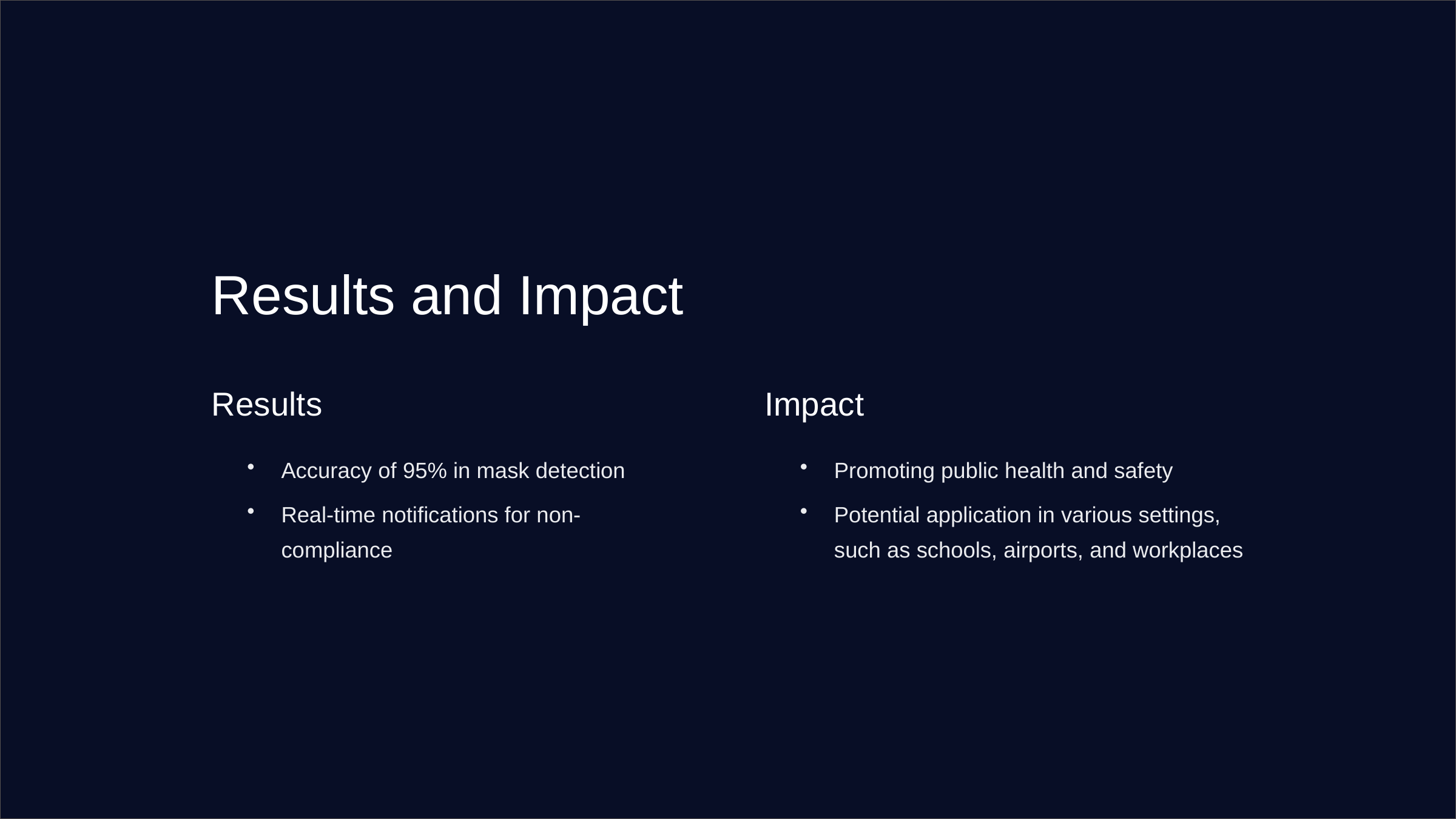

Results and Impact
Results
Impact
Accuracy of 95% in mask detection
Promoting public health and safety
Real-time notifications for non-compliance
Potential application in various settings, such as schools, airports, and workplaces